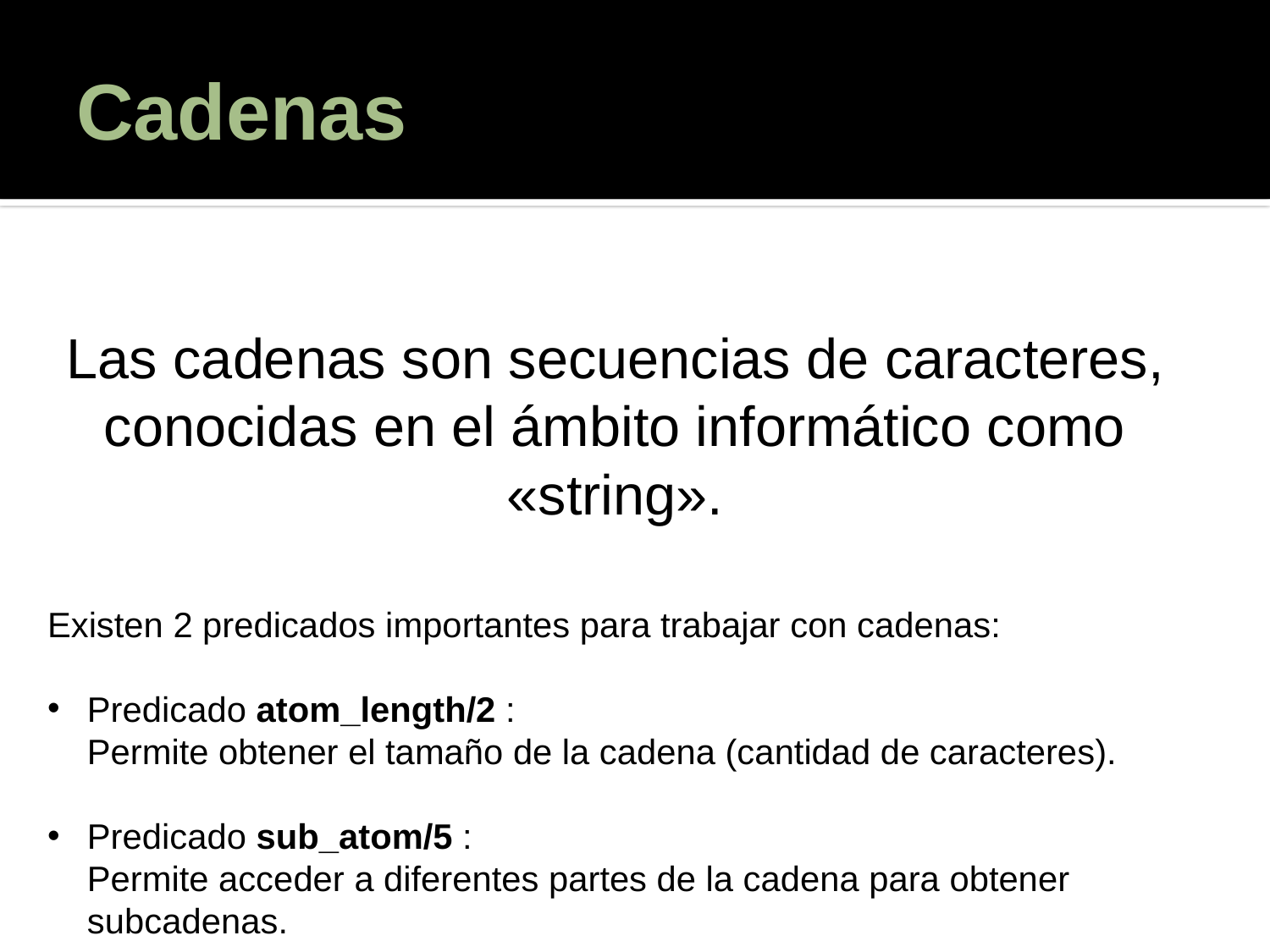

# Cadenas
Las cadenas son secuencias de caracteres, conocidas en el ámbito informático como «string».

Existen 2 predicados importantes para trabajar con cadenas:

Predicado atom_length/2 :
Permite obtener el tamaño de la cadena (cantidad de caracteres).

Predicado sub_atom/5 :
Permite acceder a diferentes partes de la cadena para obtener subcadenas.